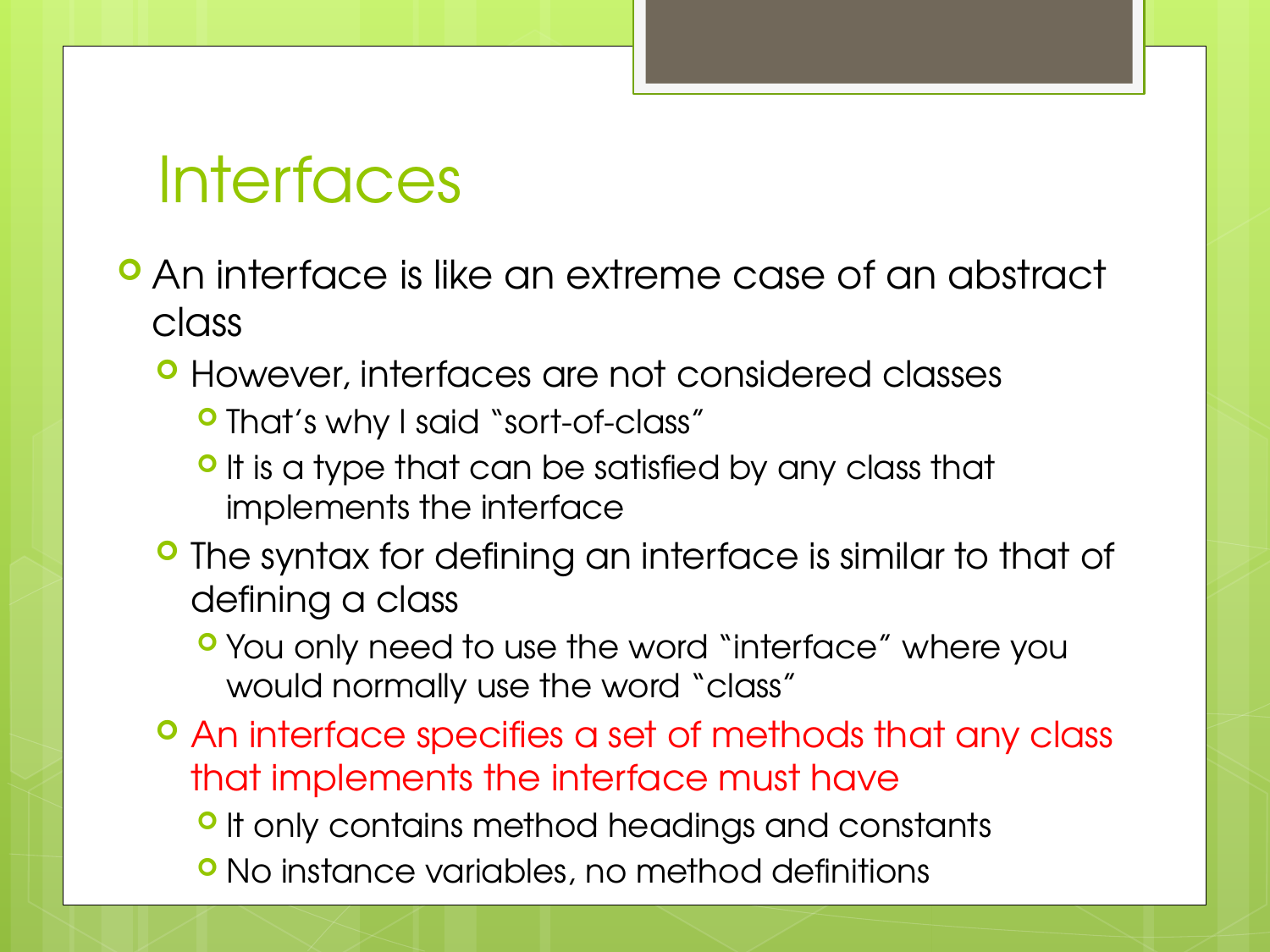

# Interfaces
An interface is like an extreme case of an abstract class
However, interfaces are not considered classes
That’s why I said “sort-of-class”
It is a type that can be satisfied by any class that implements the interface
The syntax for defining an interface is similar to that of defining a class
You only need to use the word “interface” where you would normally use the word “class”
An interface specifies a set of methods that any class that implements the interface must have
It only contains method headings and constants
No instance variables, no method definitions